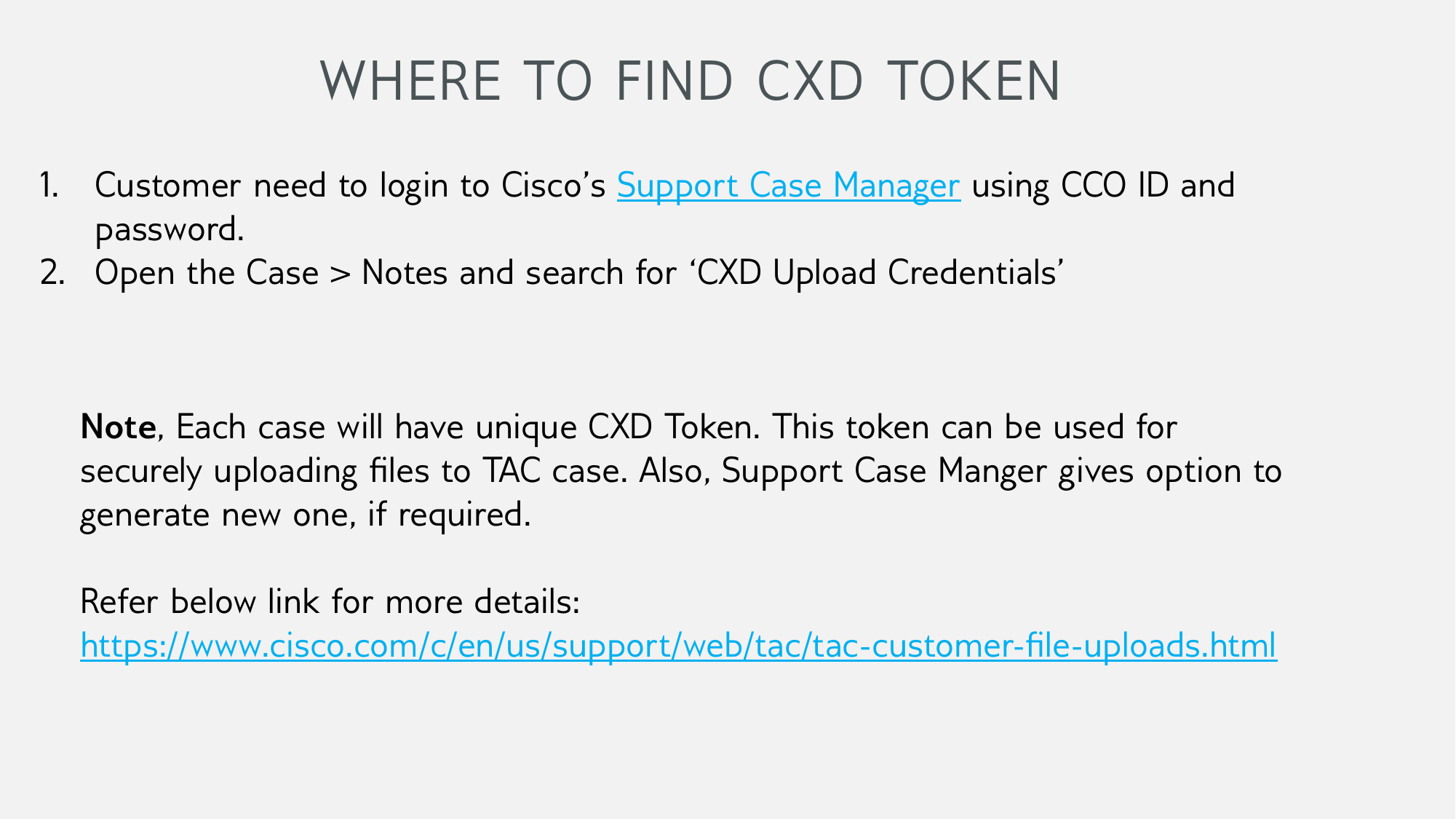

# Where to find CXD Token
Customer need to login to Cisco’s Support Case Manager using CCO ID and password.
Open the Case > Notes and search for ‘CXD Upload Credentials’
Note, Each case will have unique CXD Token. This token can be used for securely uploading files to TAC case. Also, Support Case Manger gives option to generate new one, if required.

Refer below link for more details:
https://www.cisco.com/c/en/us/support/web/tac/tac-customer-file-uploads.html